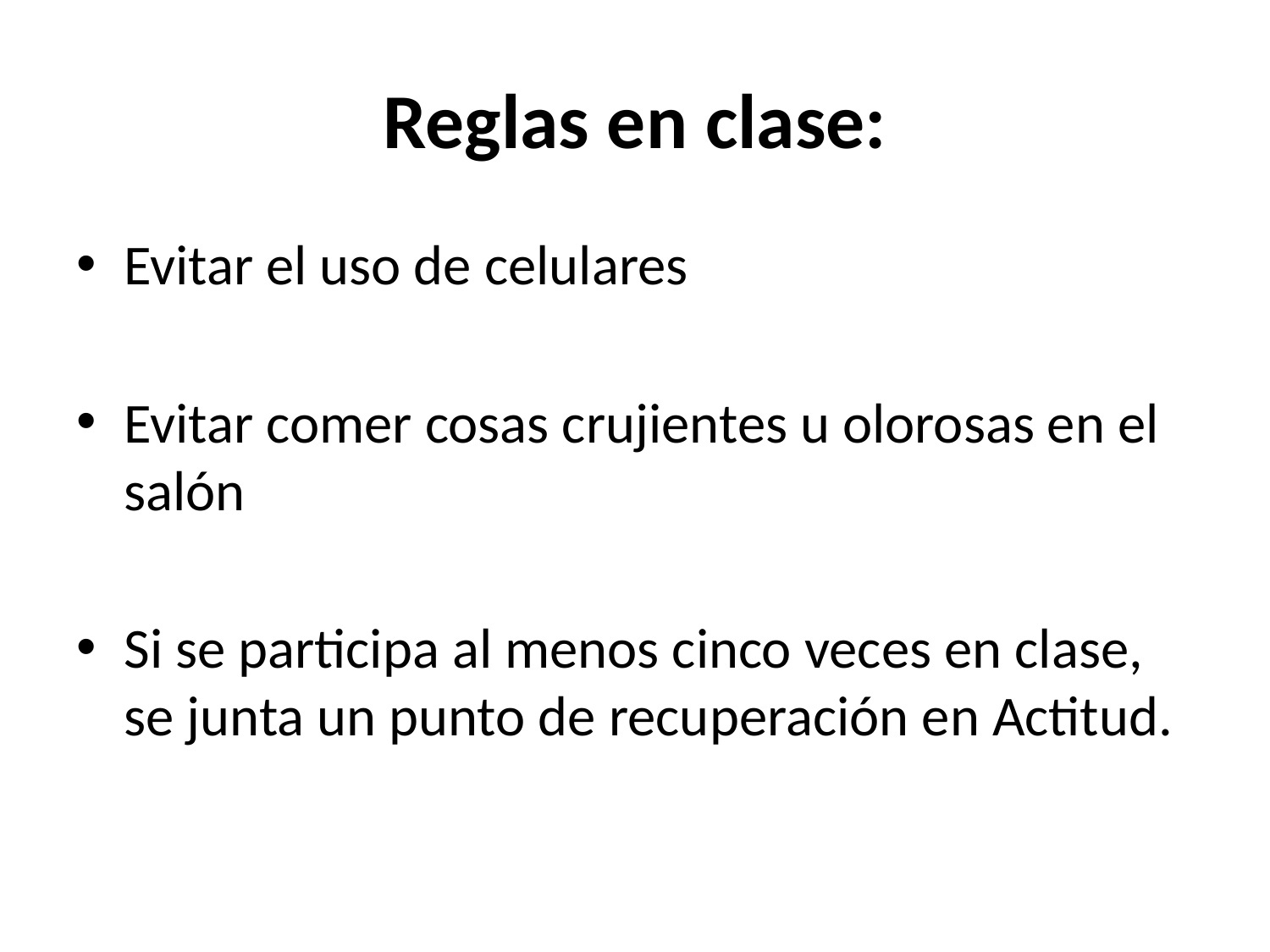

# Reglas en clase:
Evitar el uso de celulares

Evitar comer cosas crujientes u olorosas en el salón

Si se participa al menos cinco veces en clase, se junta un punto de recuperación en Actitud.